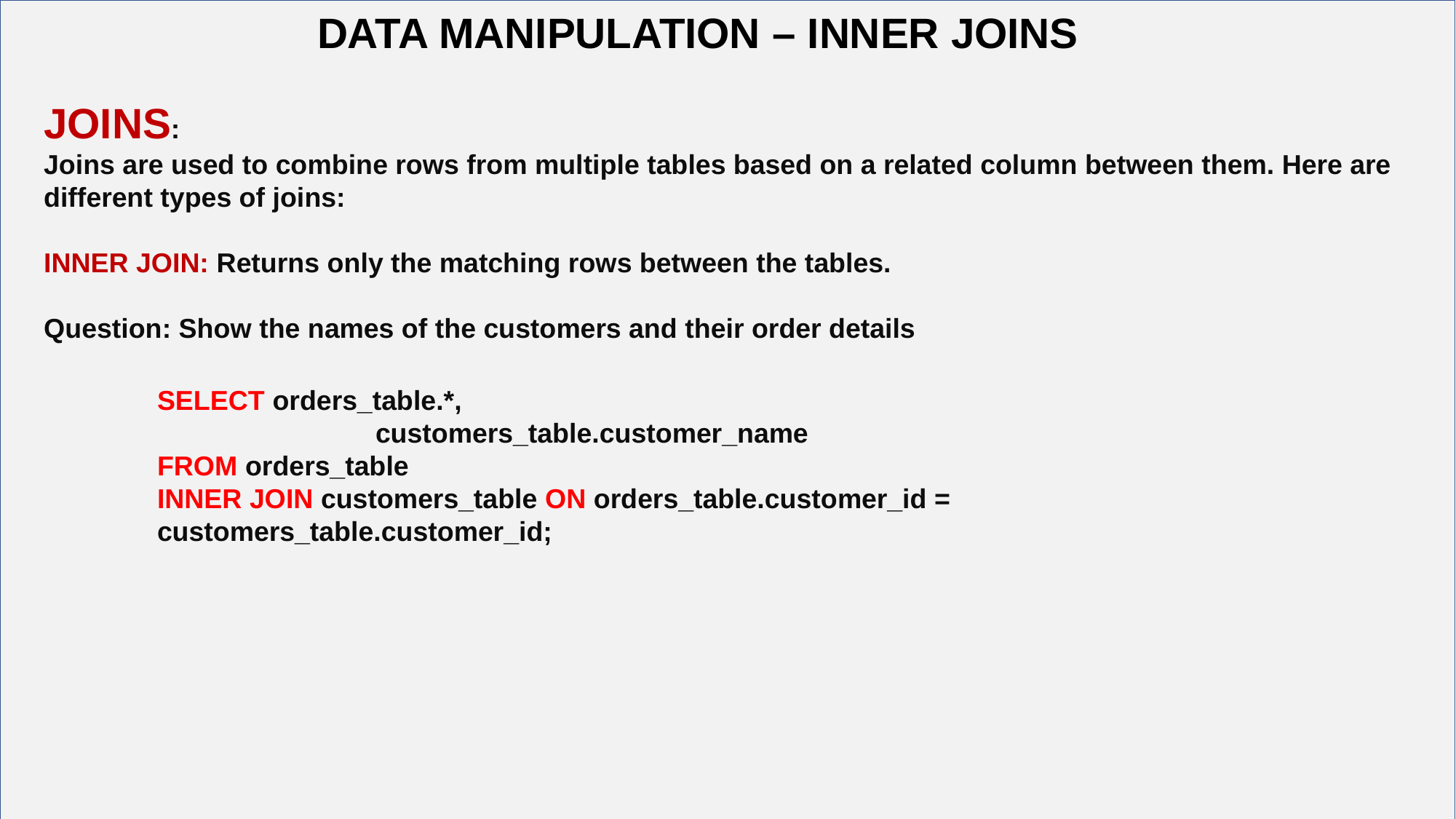

DATA MANIPULATION – INNER JOINS
JOINS:
Joins are used to combine rows from multiple tables based on a related column between them. Here are different types of joins:

INNER JOIN: Returns only the matching rows between the tables.

Question: Show the names of the customers and their order details
# Your best quote that reflects your approach… “It’s one small step for man, one giant leap for mankind.”
SELECT orders_table.*,
		customers_table.customer_name
FROM orders_table
INNER JOIN customers_table ON orders_table.customer_id = customers_table.customer_id;